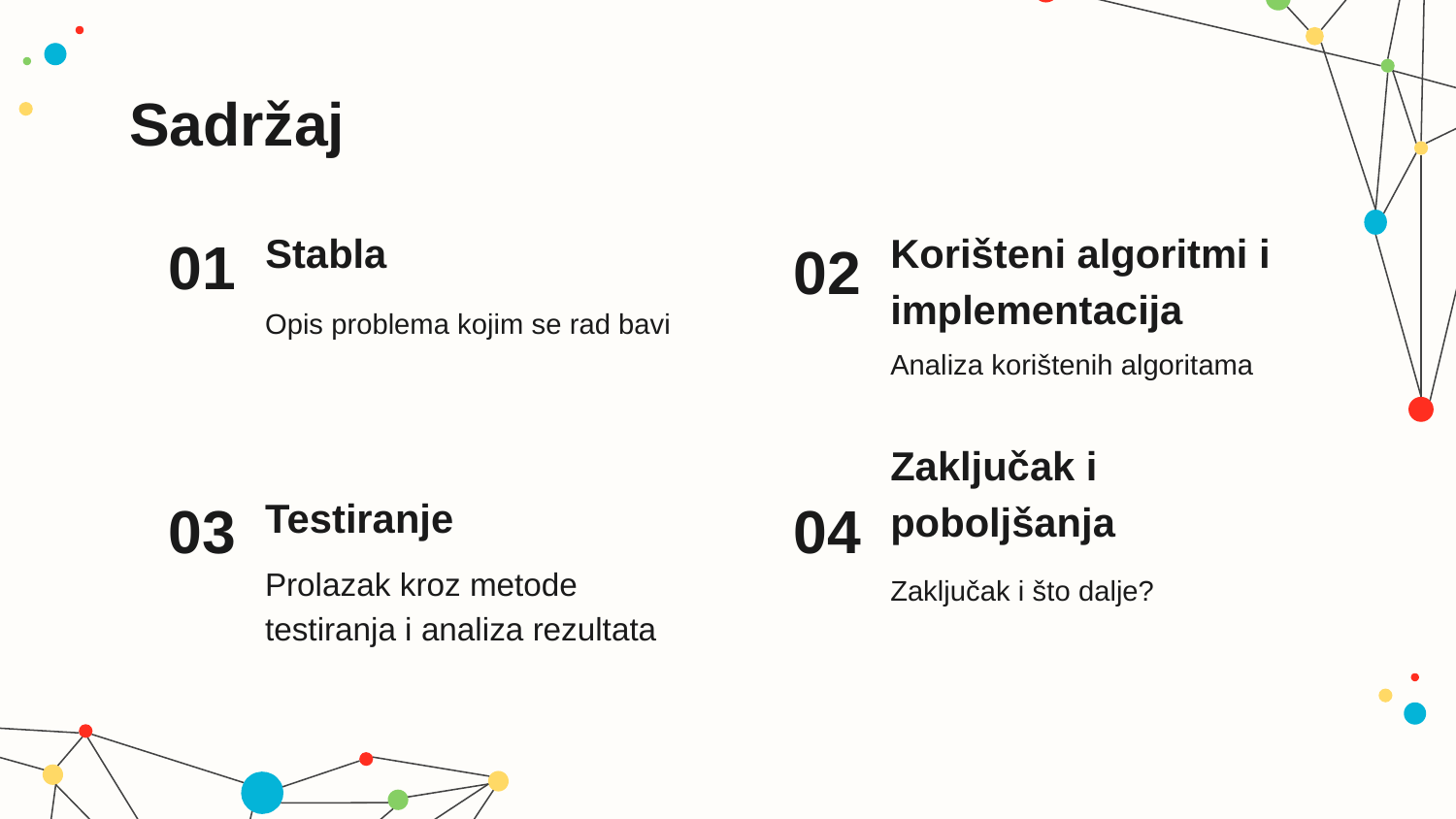

# Sadržaj
01

Stabla

Korišteni algoritmi i implementacija
02
Opis problema kojim se rad bavi
Analiza korištenih algoritama
03
04
Zaključak i poboljšanja

Testiranje

Prolazak kroz metode testiranja i analiza rezultata
Zaključak i što dalje?